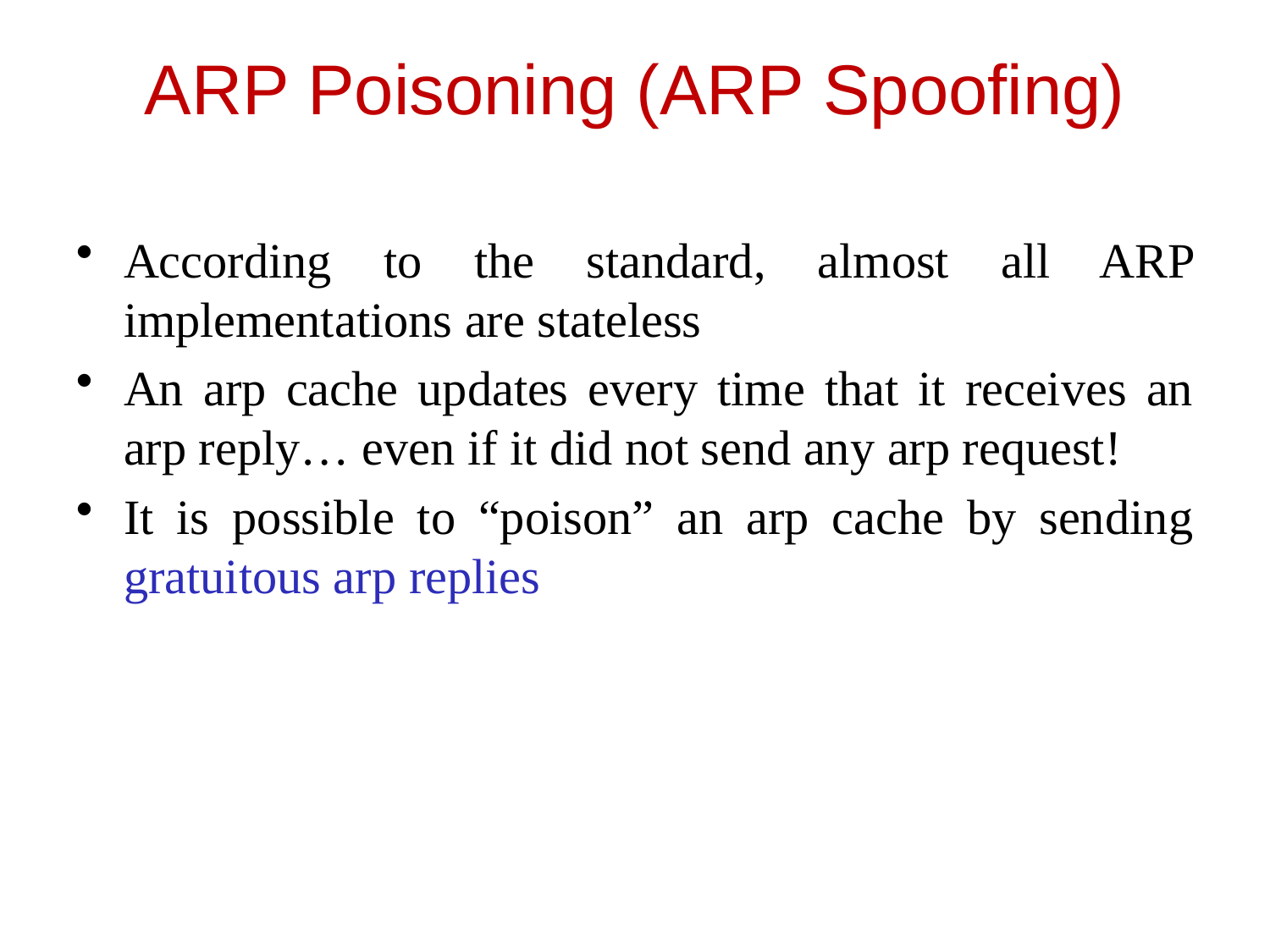

# ARP Poisoning (ARP Spoofing)
According to the standard, almost all ARP implementations are stateless
An arp cache updates every time that it receives an arp reply… even if it did not send any arp request!
It is possible to “poison” an arp cache by sending gratuitous arp replies